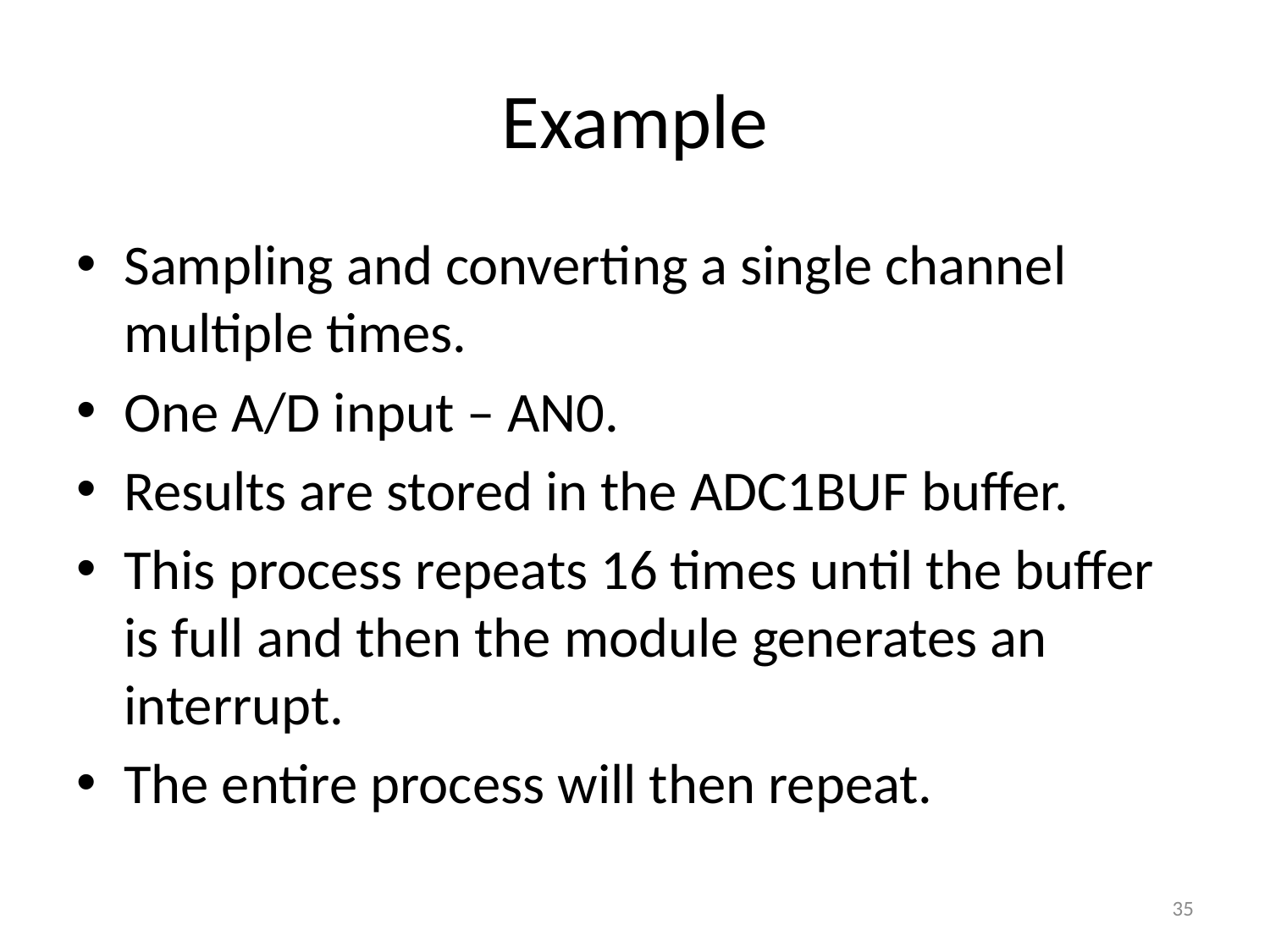

# Example
Sampling and converting a single channel multiple times.
One A/D input – AN0.
Results are stored in the ADC1BUF buffer.
This process repeats 16 times until the buffer is full and then the module generates an interrupt.
The entire process will then repeat.
35